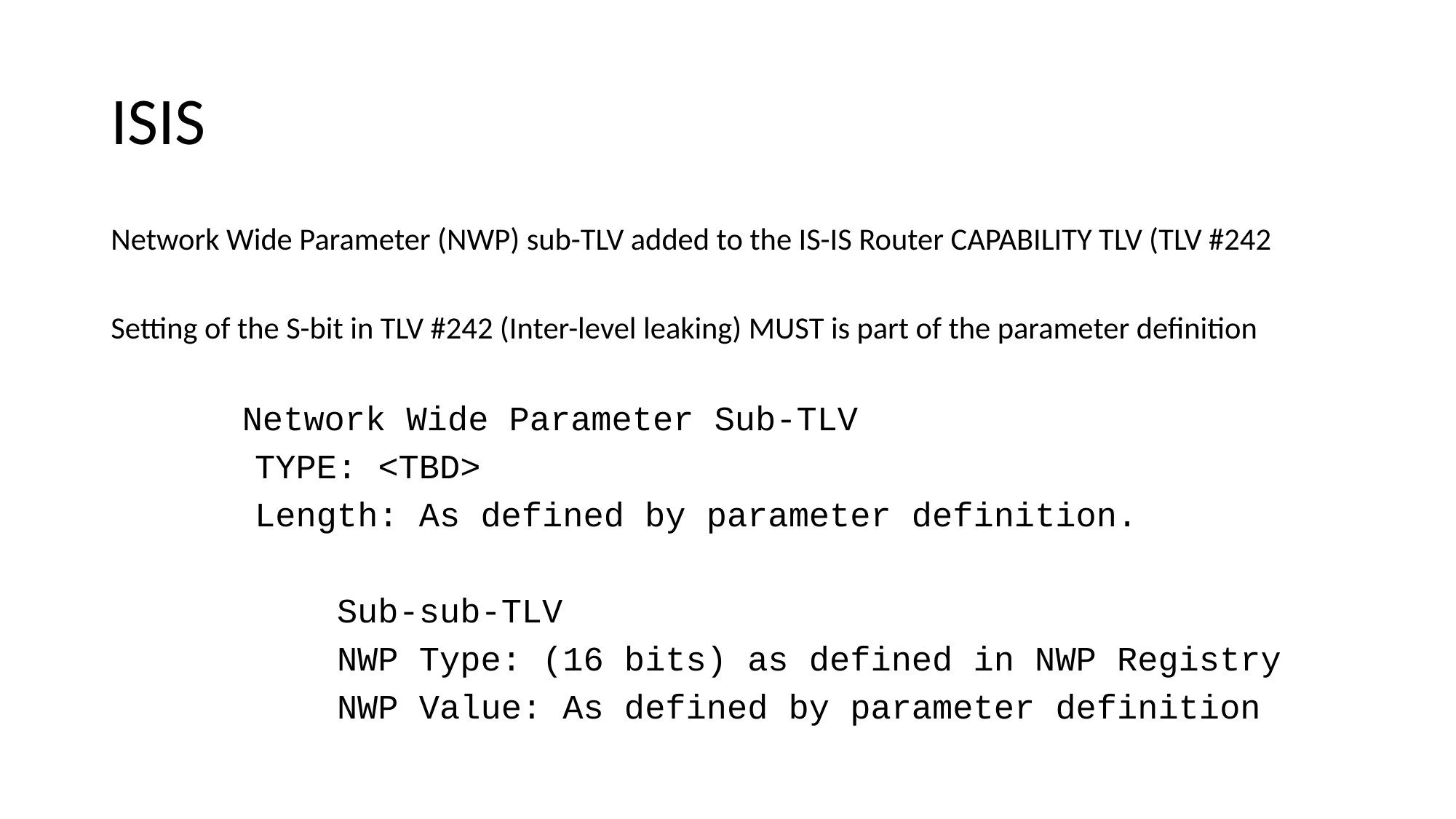

# ISIS
Network Wide Parameter (NWP) sub-TLV added to the IS-IS Router CAPABILITY TLV (TLV #242

Setting of the S-bit in TLV #242 (Inter-level leaking) MUST is part of the parameter definition

                   Network Wide Parameter Sub-TLV
       TYPE: <TBD>
       Length: As defined by parameter definition.

           Sub-sub-TLV
           NWP Type: (16 bits) as defined in NWP Registry
           NWP Value: As defined by parameter definition